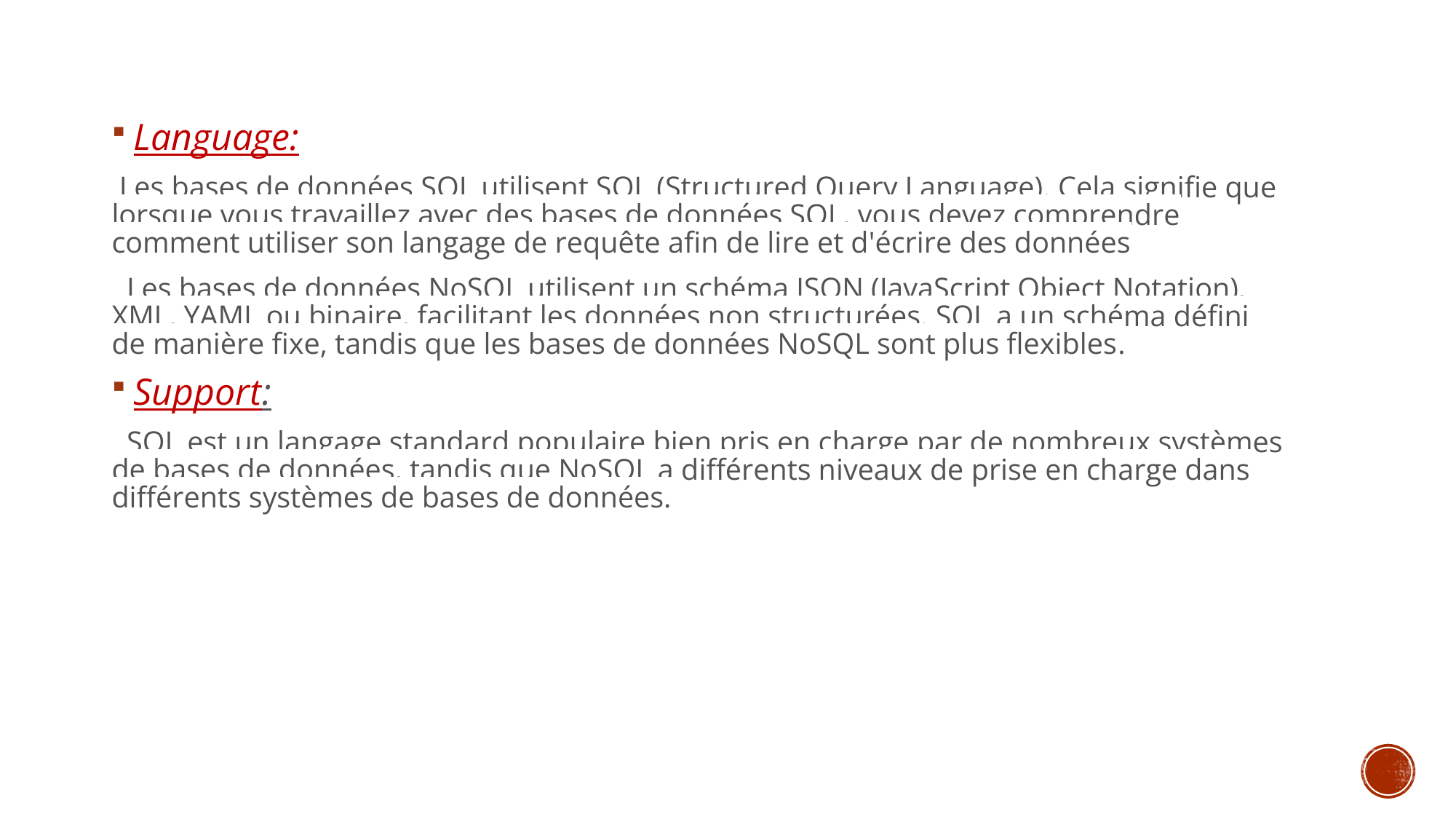

Language:
 Les bases de données SQL utilisent SQL (Structured Query Language). Cela signifie que lorsque vous travaillez avec des bases de données SQL, vous devez comprendre comment utiliser son langage de requête afin de lire et d'écrire des données
  Les bases de données NoSQL utilisent un schéma JSON (JavaScript Object Notation), XML, YAML ou binaire, facilitant les données non structurées. SQL a un schéma défini de manière fixe, tandis que les bases de données NoSQL sont plus flexibles.
Support:
  SQL est un langage standard populaire bien pris en charge par de nombreux systèmes de bases de données, tandis que NoSQL a différents niveaux de prise en charge dans différents systèmes de bases de données.